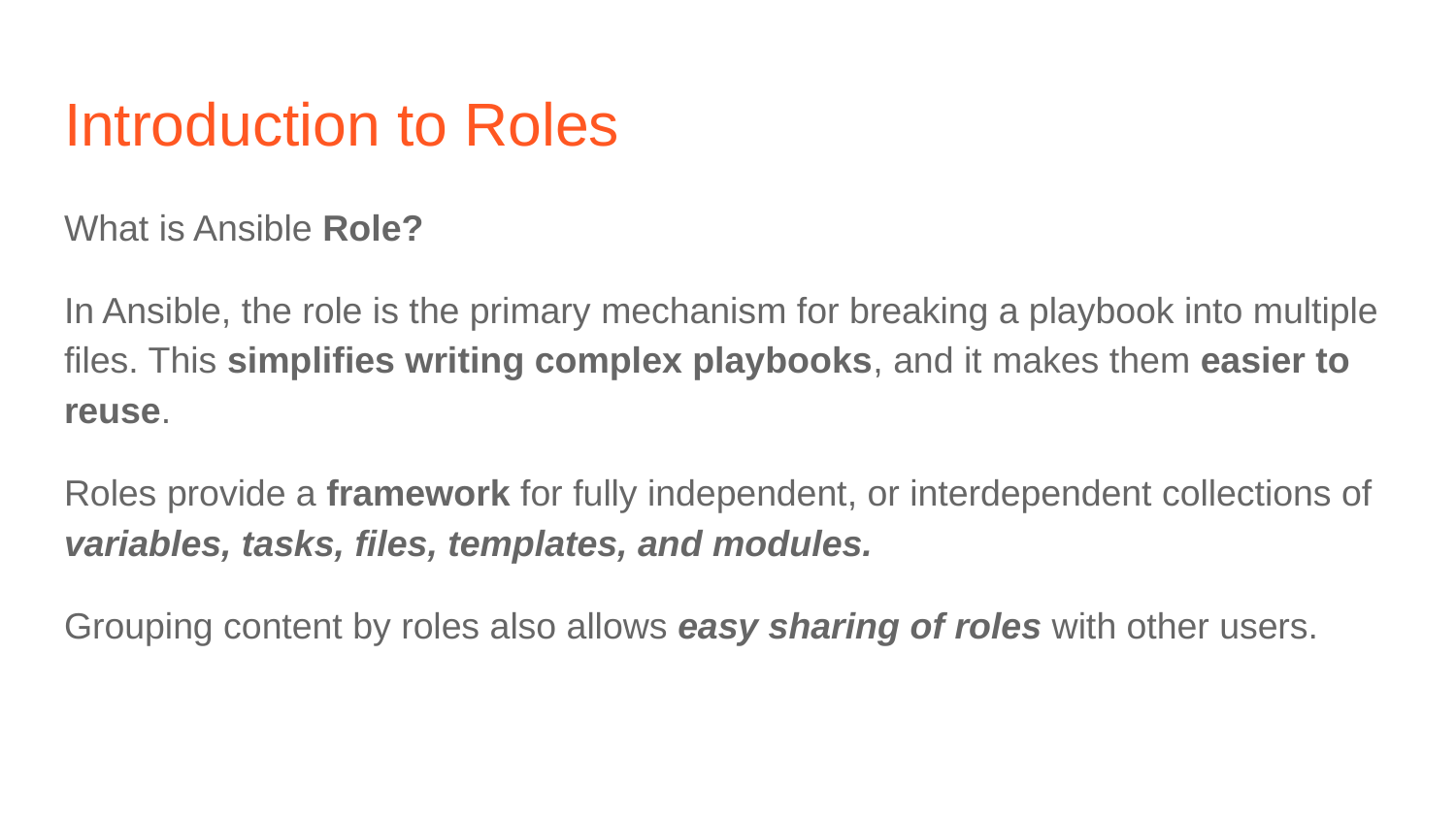

# Introduction to Roles
What is Ansible Role?
In Ansible, the role is the primary mechanism for breaking a playbook into multiple files. This simplifies writing complex playbooks, and it makes them easier to reuse.
Roles provide a framework for fully independent, or interdependent collections of variables, tasks, files, templates, and modules.
Grouping content by roles also allows easy sharing of roles with other users.